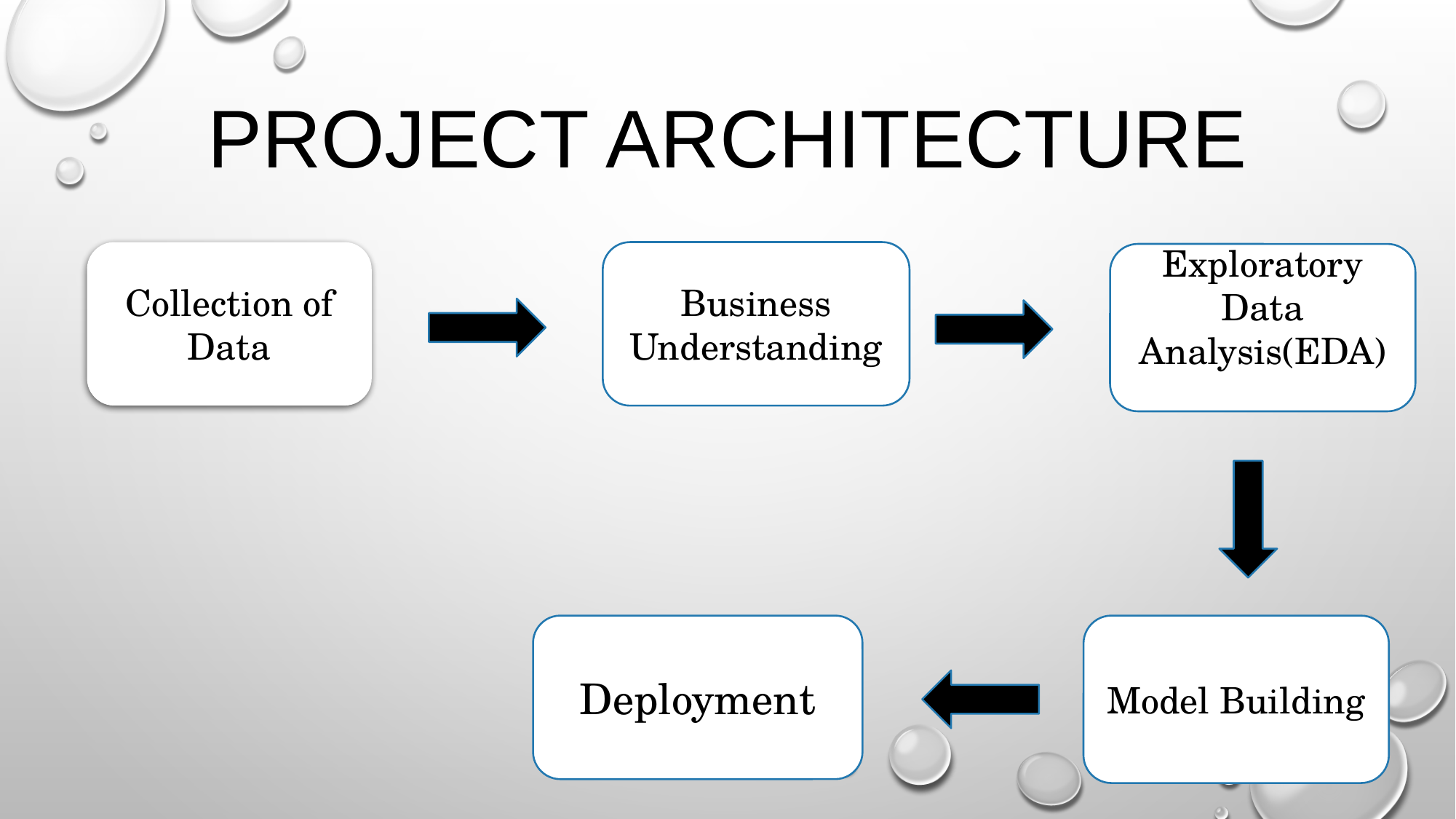

PROJECT ARCHITECTURE
Collection of Data
Business Understanding
Exploratory Data Analysis(EDA)

Deployment
Model Building